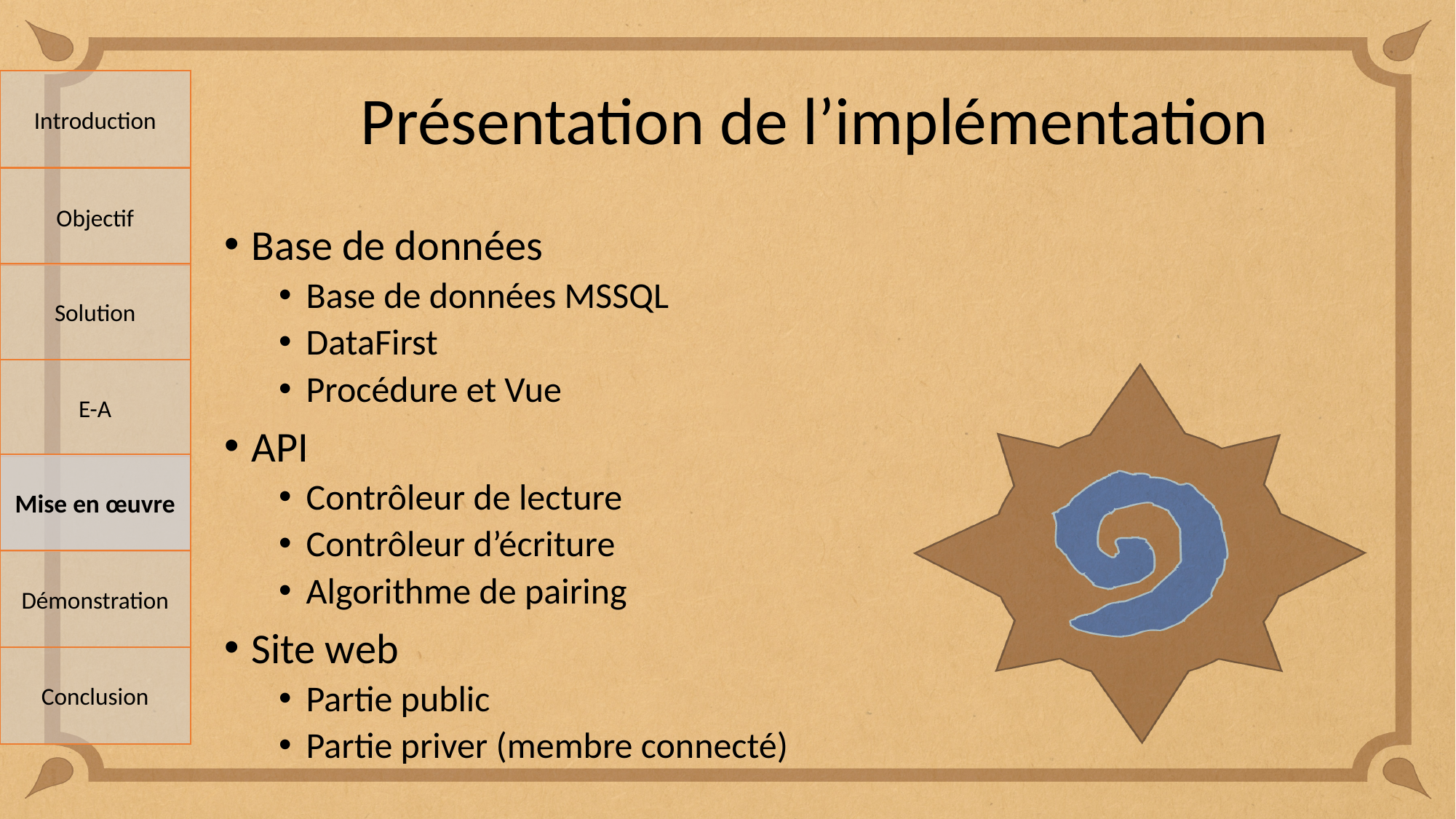

# Présentation de l’implémentation
Introduction
Objectif
Base de données
Base de données MSSQL
DataFirst
Procédure et Vue
API
Contrôleur de lecture
Contrôleur d’écriture
Algorithme de pairing
Site web
Partie public
Partie priver (membre connecté)
Solution
E-A
Mise en œuvre
Démonstration
Conclusion